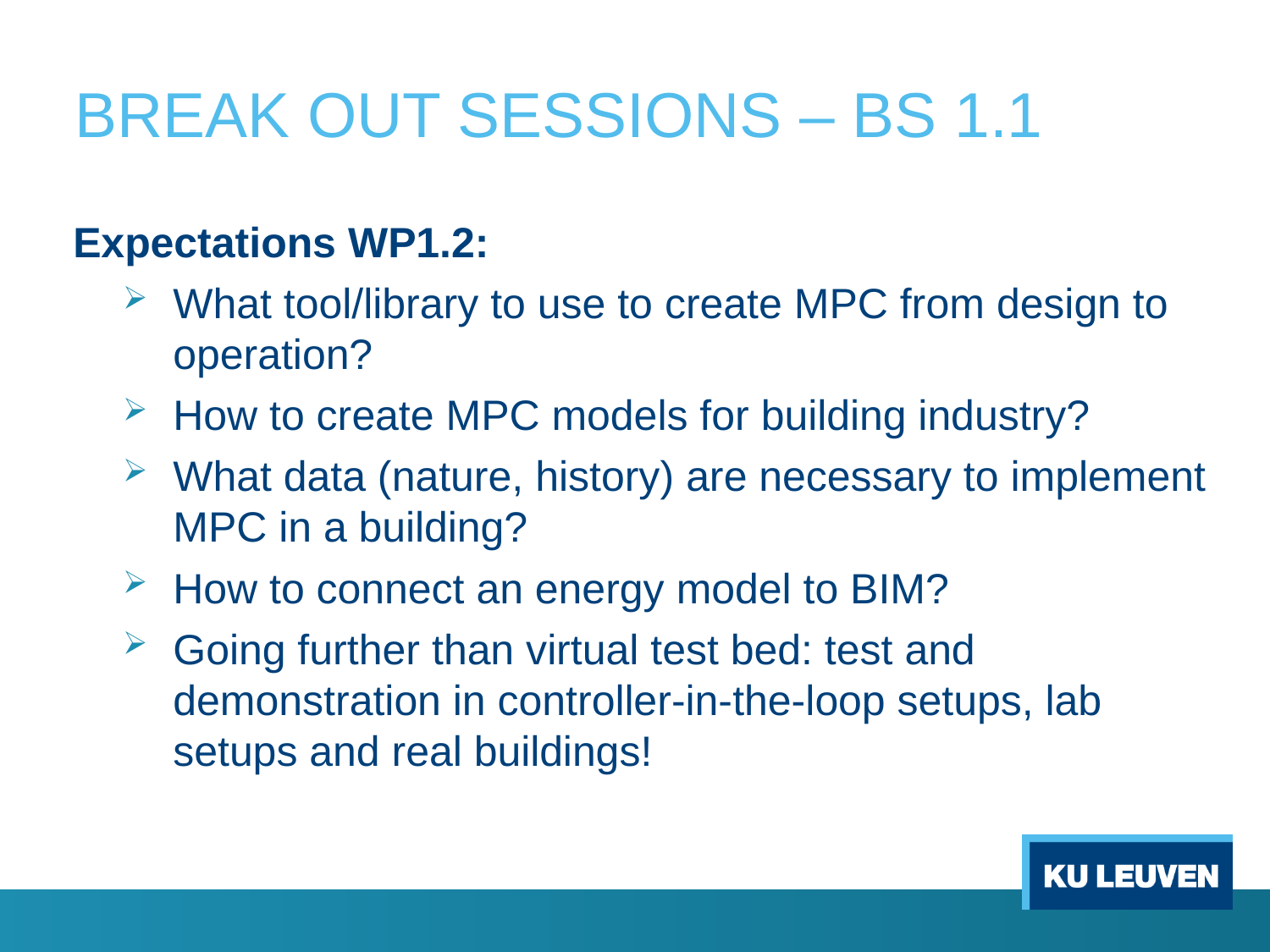

# BREAK OUT SESSIONS – BS 1.1
Expectations WP1.2:
What tool/library to use to create MPC from design to operation?
How to create MPC models for building industry?
What data (nature, history) are necessary to implement MPC in a building?
How to connect an energy model to BIM?
Going further than virtual test bed: test and demonstration in controller-in-the-loop setups, lab setups and real buildings!